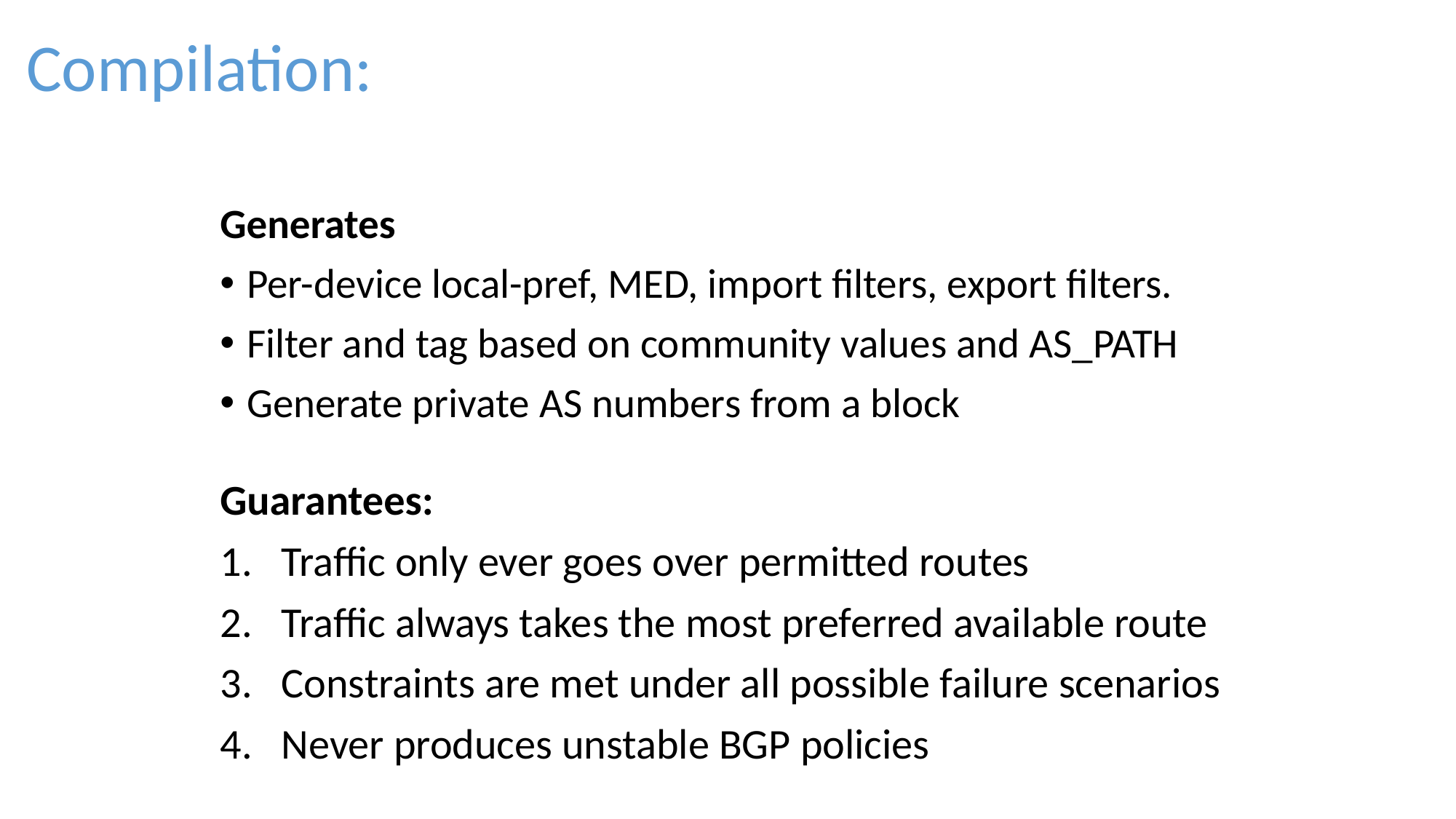

# Compilation:
Generates
Per-device local-pref, MED, import filters, export filters.
Filter and tag based on community values and AS_PATH
Generate private AS numbers from a block
Guarantees:
Traffic only ever goes over permitted routes
Traffic always takes the most preferred available route
Constraints are met under all possible failure scenarios
Never produces unstable BGP policies